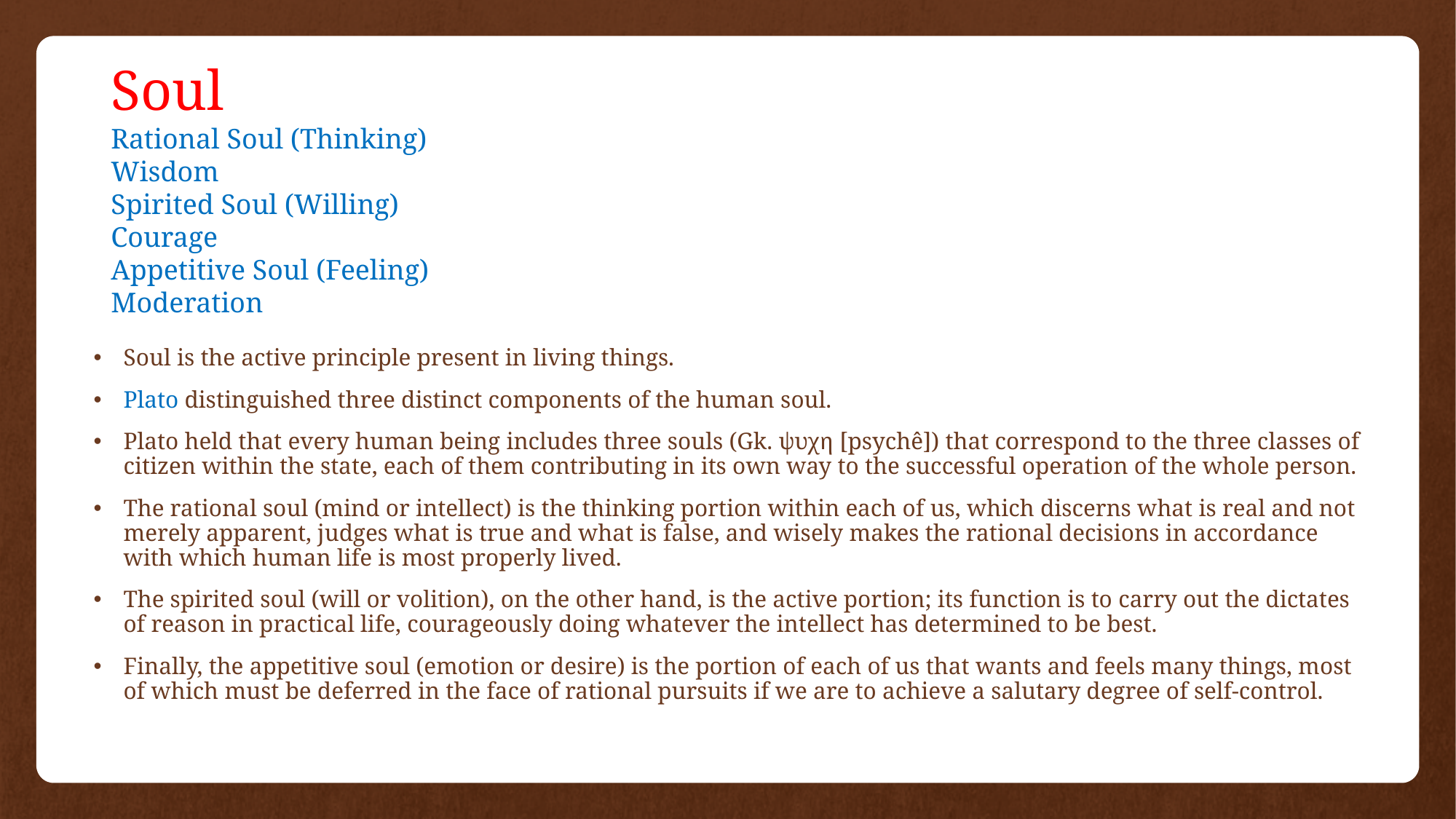

# Soul Rational Soul (Thinking) Wisdom Spirited Soul (Willing) Courage Appetitive Soul (Feeling) Moderation
Soul is the active principle present in living things.
Plato distinguished three distinct components of the human soul.
Plato held that every human being includes three souls (Gk. ψυχη [psychê]) that correspond to the three classes of citizen within the state, each of them contributing in its own way to the successful operation of the whole person.
The rational soul (mind or intellect) is the thinking portion within each of us, which discerns what is real and not merely apparent, judges what is true and what is false, and wisely makes the rational decisions in accordance with which human life is most properly lived.
The spirited soul (will or volition), on the other hand, is the active portion; its function is to carry out the dictates of reason in practical life, courageously doing whatever the intellect has determined to be best.
Finally, the appetitive soul (emotion or desire) is the portion of each of us that wants and feels many things, most of which must be deferred in the face of rational pursuits if we are to achieve a salutary degree of self-control.